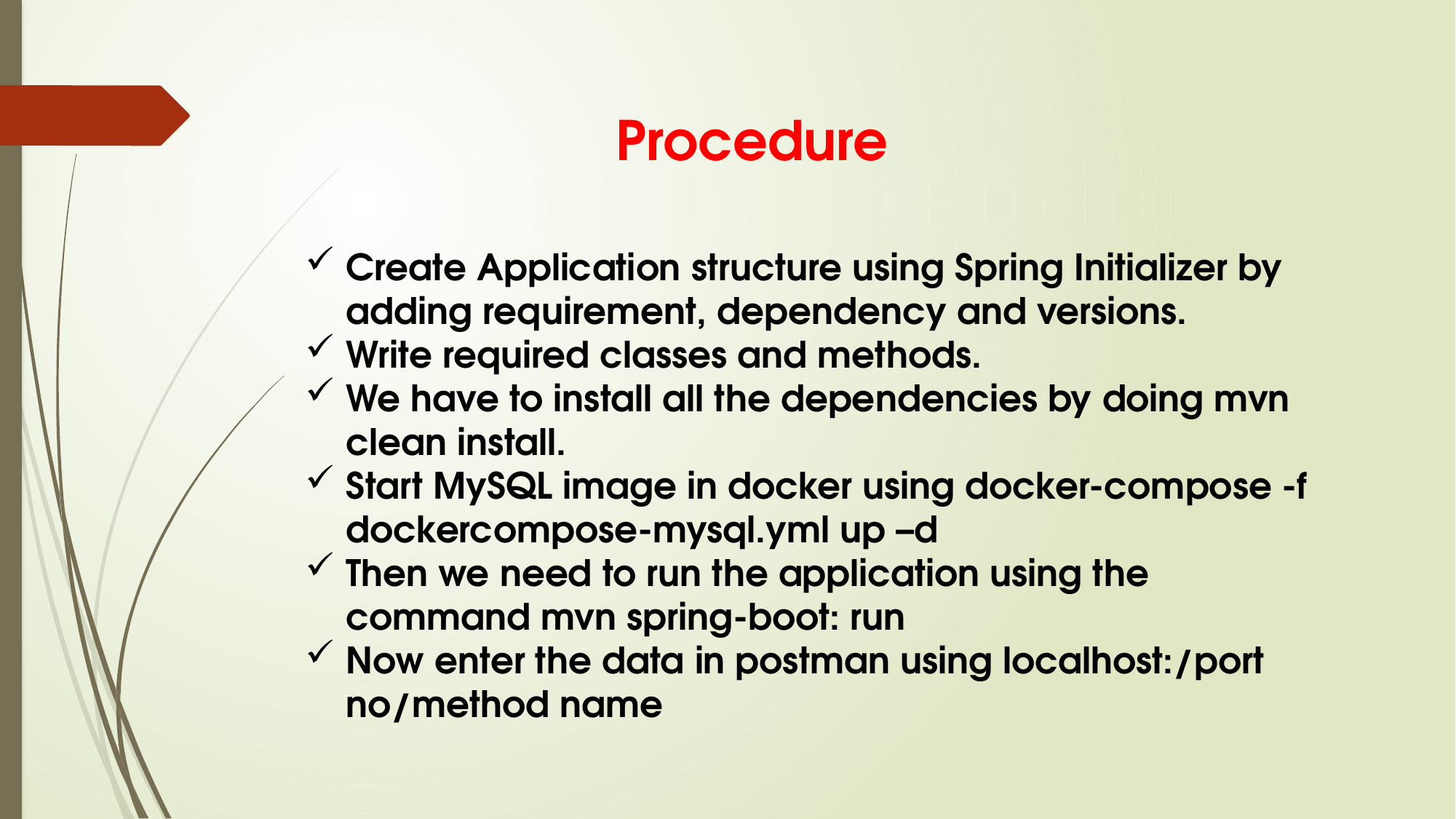

Procedure​
Create Application structure using Spring Initializer by adding requirement, dependency and versions.
Write required classes and methods.
We have to install all the dependencies by doing mvn clean install.
Start MySQL image in docker using docker-compose -f dockercompose-mysql.yml up –d
Then we need to run the application using the command mvn spring-boot: run
Now enter the data in postman using localhost:/port no/method name